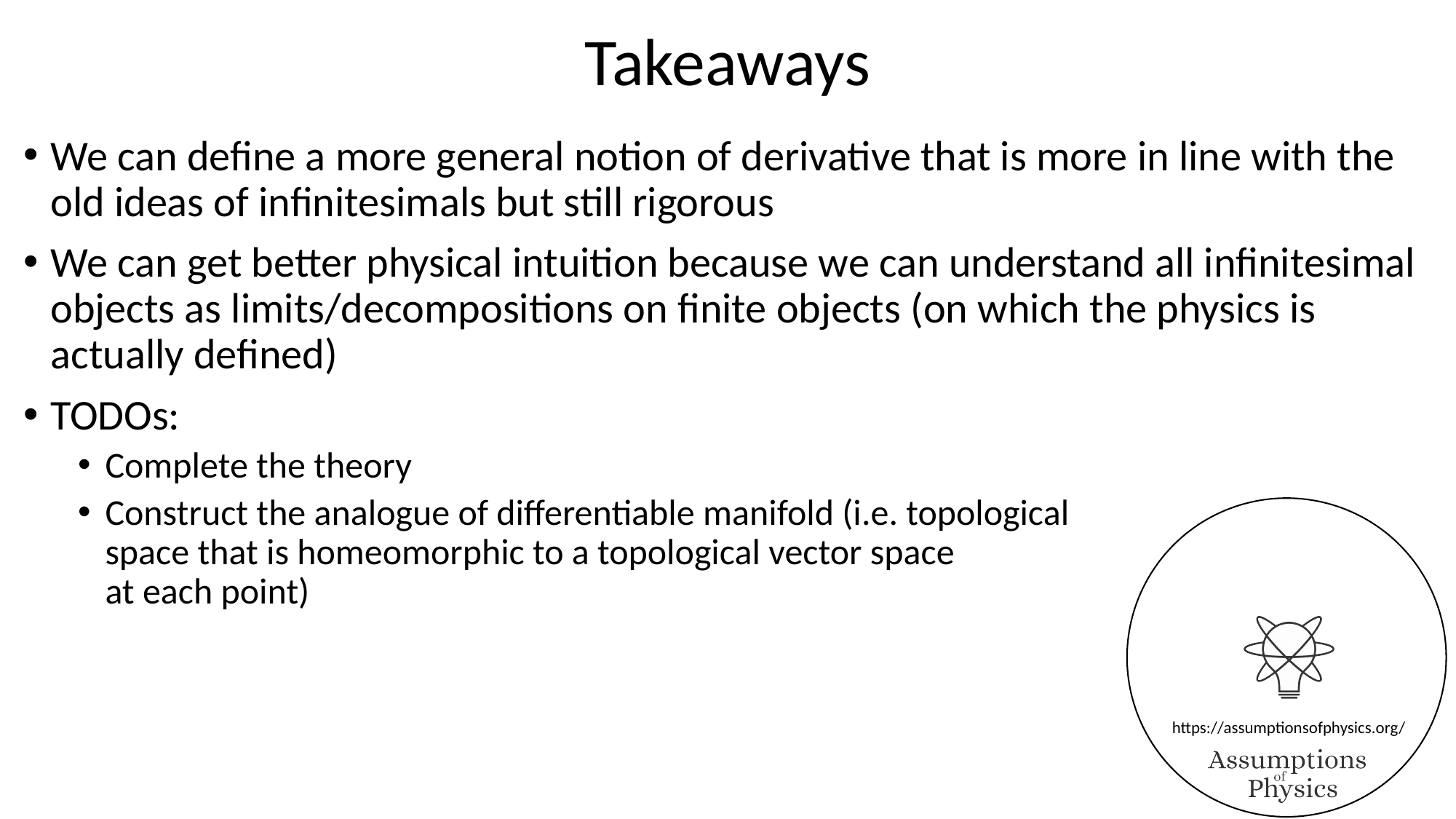

# Takeaways
We can define a more general notion of derivative that is more in line with the old ideas of infinitesimals but still rigorous
We can get better physical intuition because we can understand all infinitesimal objects as limits/decompositions on finite objects (on which the physics is actually defined)
TODOs:
Complete the theory
Construct the analogue of differentiable manifold (i.e. topological
space that is homeomorphic to a topological vector space
at each point)